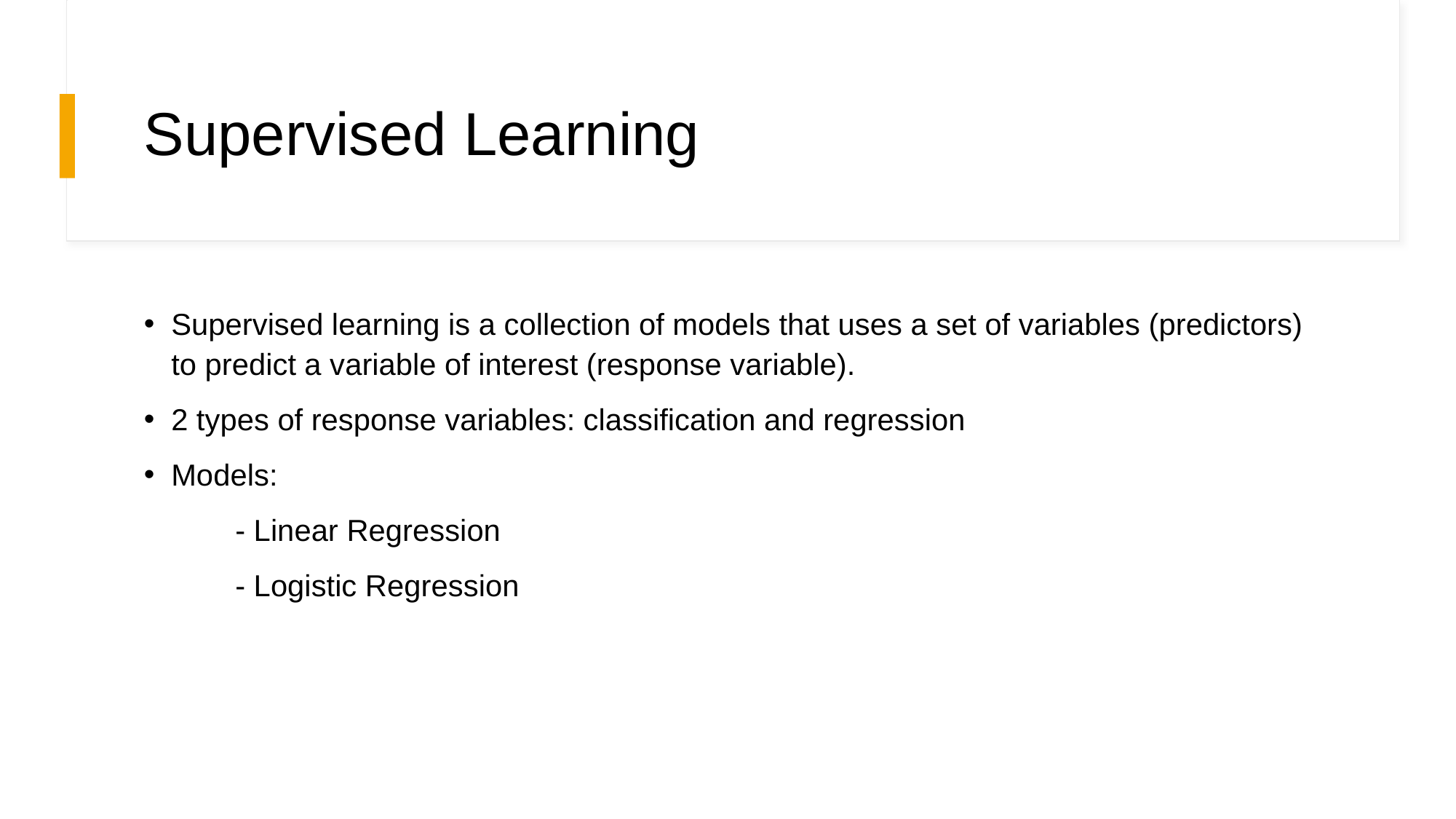

# Supervised Learning
Supervised learning is a collection of models that uses a set of variables (predictors) to predict a variable of interest (response variable).
2 types of response variables: classification and regression
Models:
   - Linear Regression
   - Logistic Regression